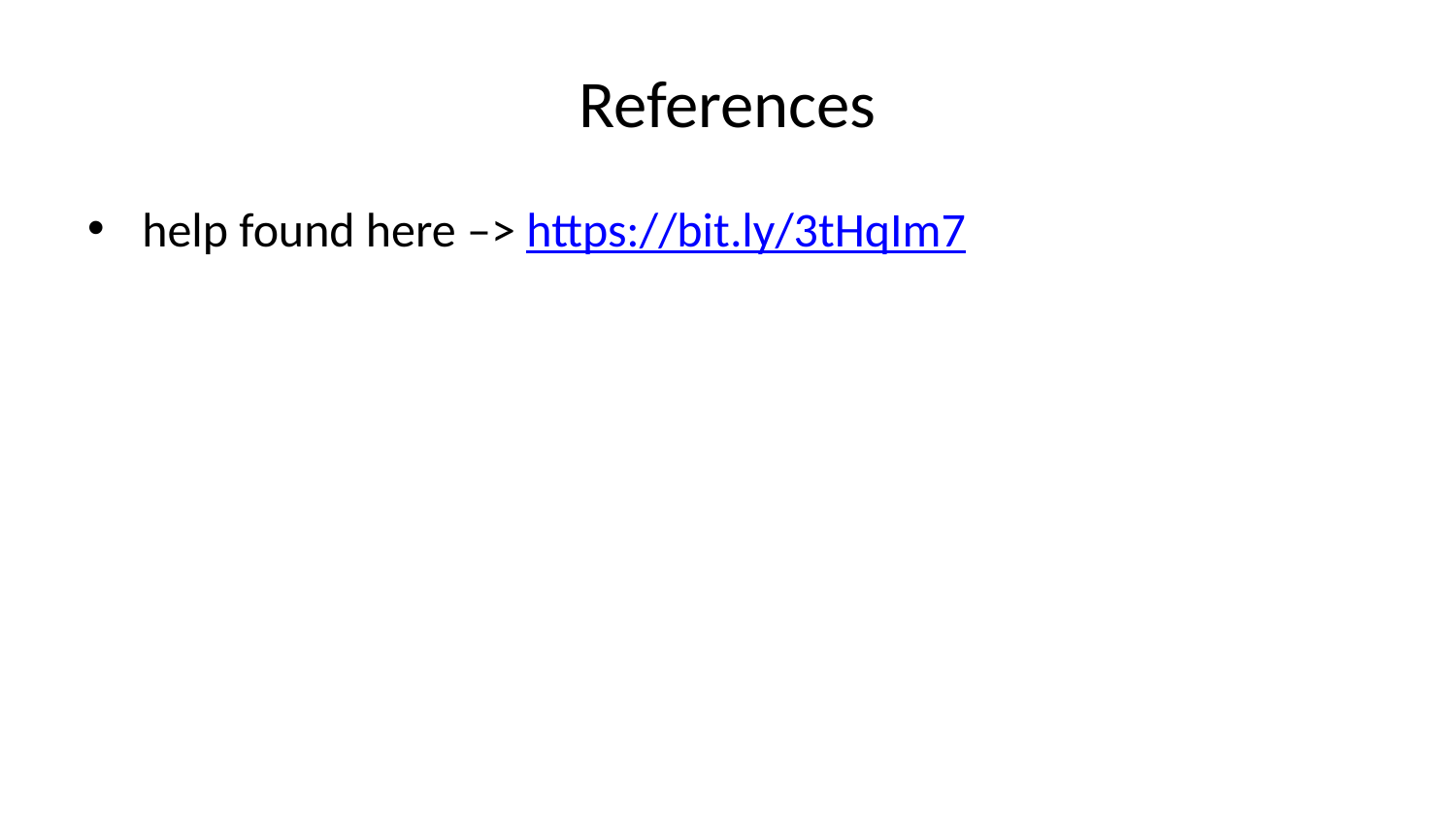

# References
help found here –> https://bit.ly/3tHqIm7